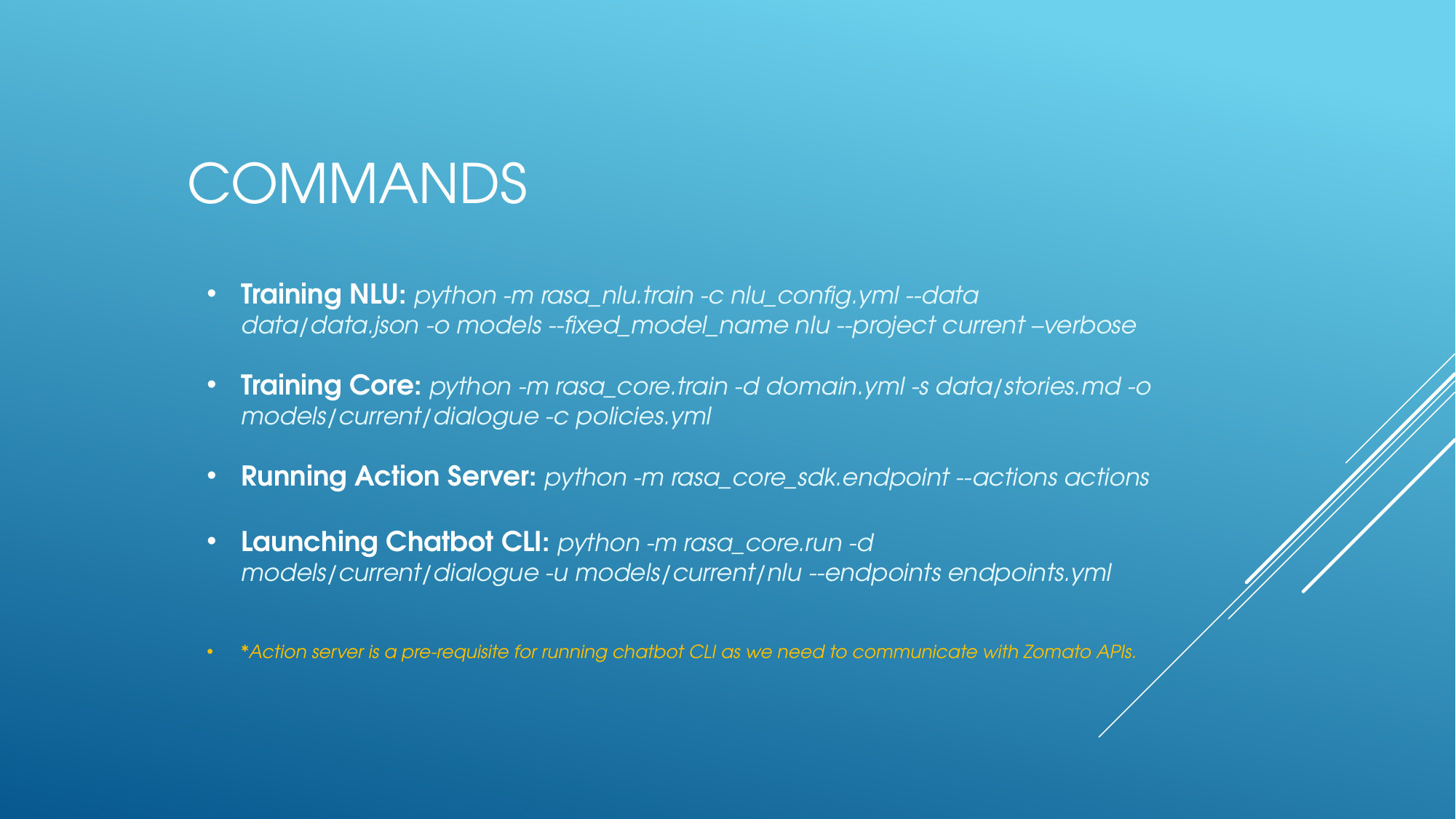

# COMMANDS
Training NLU: python -m rasa_nlu.train -c nlu_config.yml --data data/data.json -o models --fixed_model_name nlu --project current –verbose

Training Core: python -m rasa_core.train -d domain.yml -s data/stories.md -o models/current/dialogue -c policies.yml

Running Action Server: python -m rasa_core_sdk.endpoint --actions actions

Launching Chatbot CLI: python -m rasa_core.run -d models/current/dialogue -u models/current/nlu --endpoints endpoints.yml

*Action server is a pre-requisite for running chatbot CLI as we need to communicate with Zomato APIs.